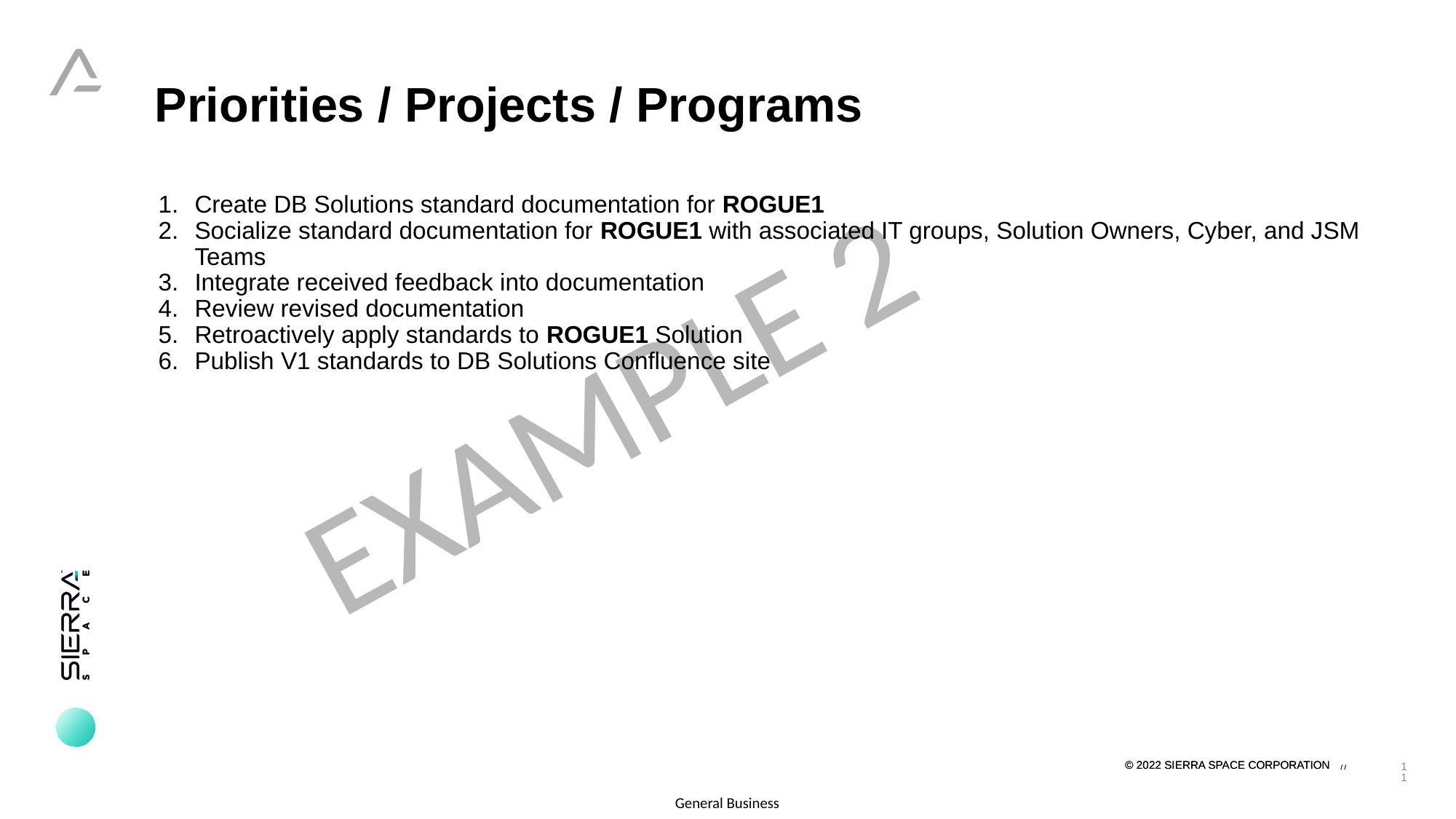

Priorities / Projects / Programs
Create DB Solutions standard documentation for ROGUE1
Socialize standard documentation for ROGUE1 with associated IT groups, Solution Owners, Cyber, and JSM Teams
Integrate received feedback into documentation
Review revised documentation
Retroactively apply standards to ROGUE1 Solution
Publish V1 standards to DB Solutions Confluence site

EXAMPLE 2
11